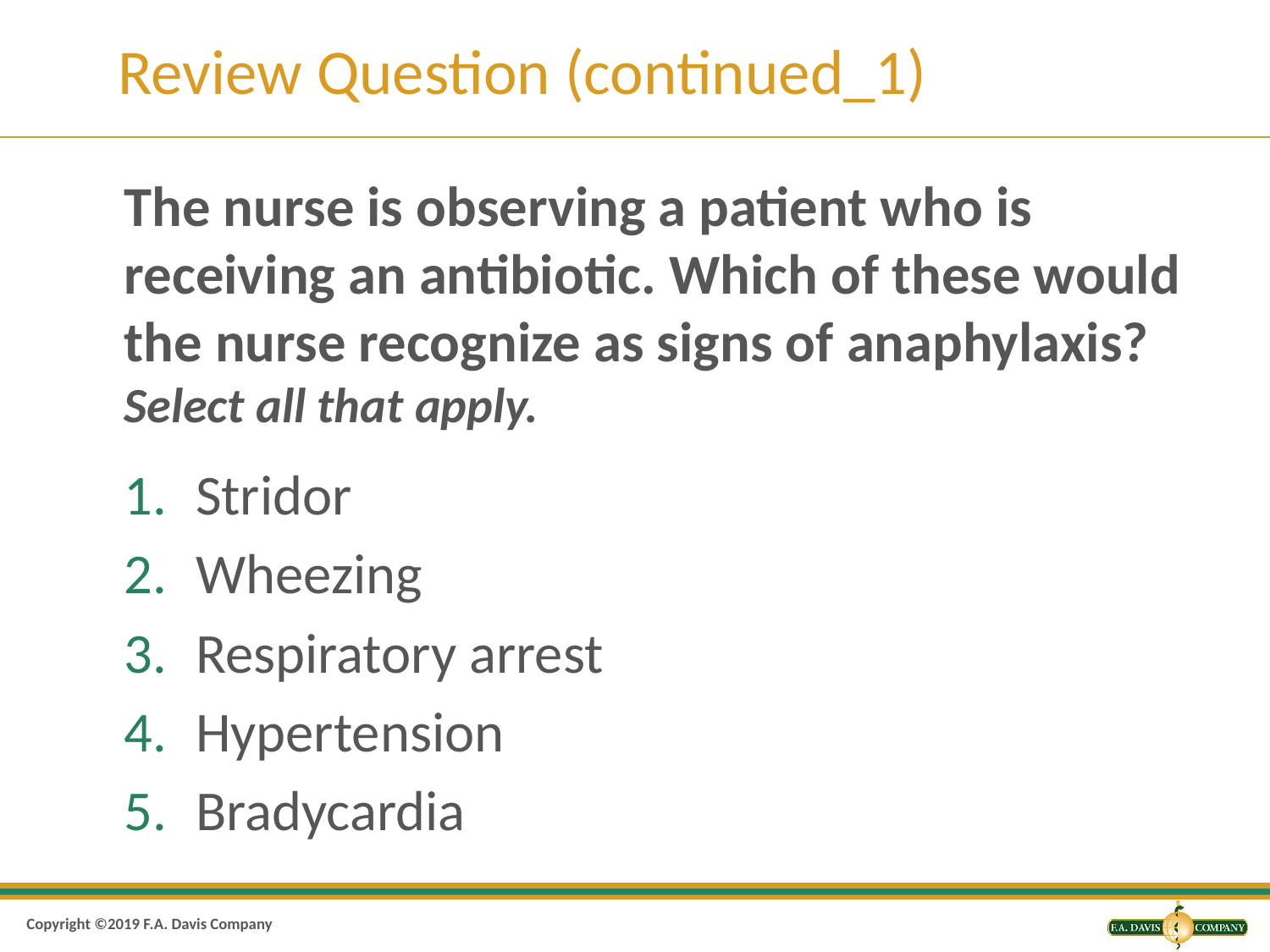

# Review Question (continued_1)
The nurse is observing a patient who is receiving an antibiotic. Which of these would the nurse recognize as signs of anaphylaxis? Select all that apply.
Stridor
Wheezing
Respiratory arrest
Hypertension
Bradycardia